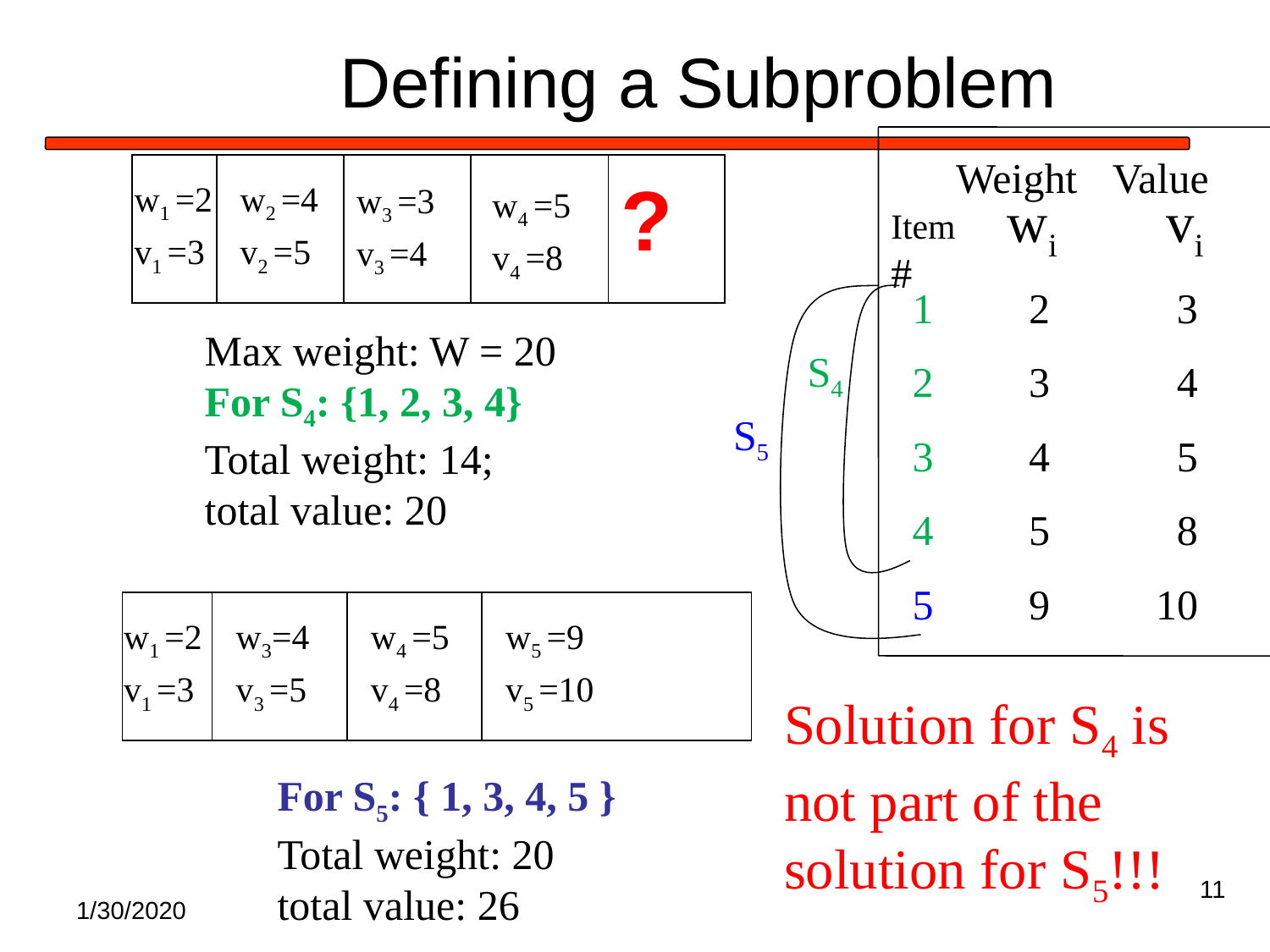

# Defining a Subproblem

Weight
Value

w1 =2
v1 =3
w2 =4
v2 =5
w3 =3
v3 =4
w4 =5
v4 =8
?
wi
vi

Item
#
1
2
3

Max weight: W = 20
For S4: {1, 2, 3, 4}
Total weight: 14;
total value: 20
S4
2
3
4
S5
3
4
5
4
5
8
5
9
10

w1 =2
v1 =3
w3=4
v3 =5
w4 =5
v4 =8
w5 =9
v5 =10

Solution for S4 is not part of the solution for S5!!!
For S5: { 1, 3, 4, 5 }
Total weight: 20
total value: 26
11
1/30/2020